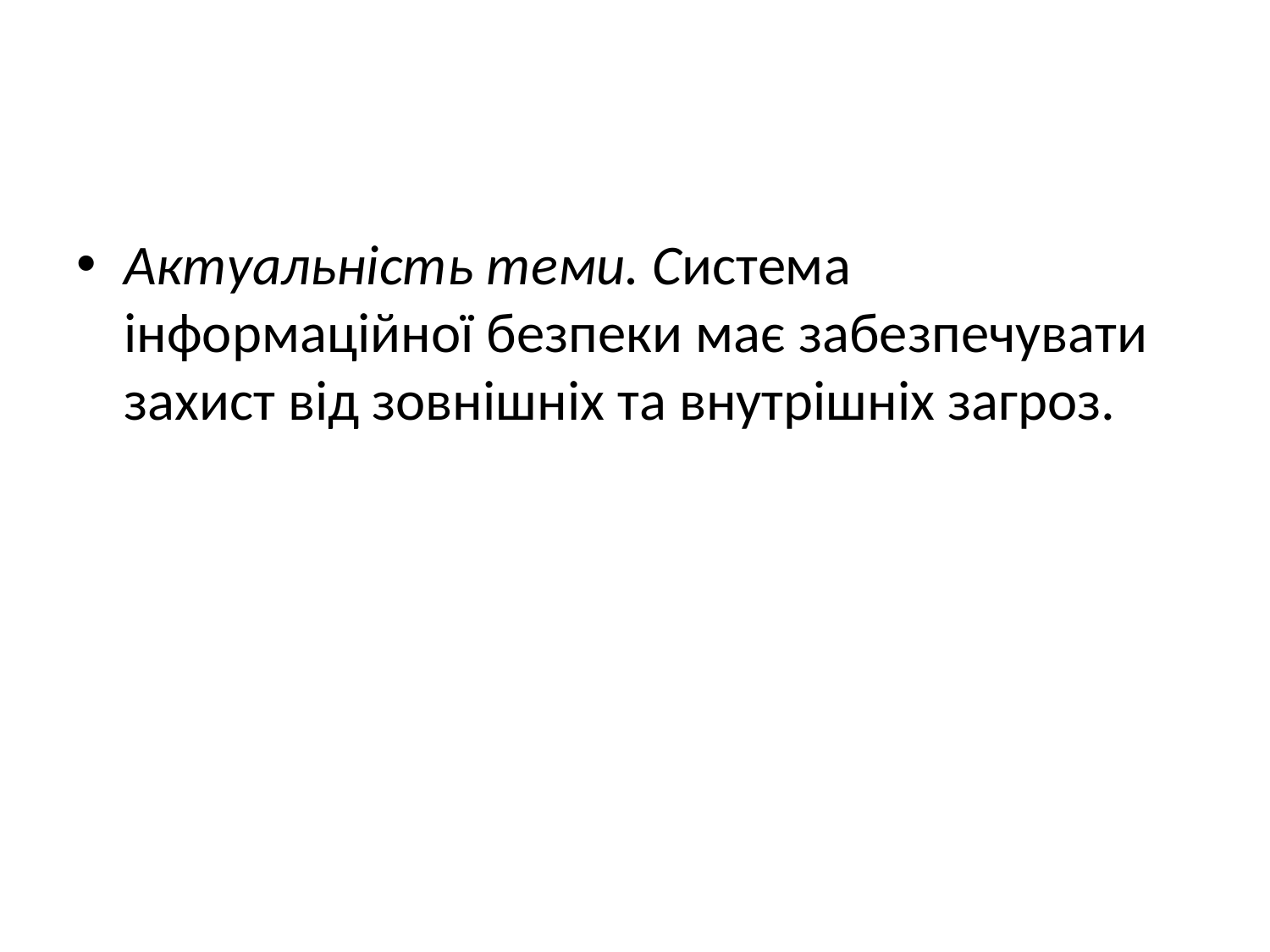

Актуальність теми. Система інформаційної безпеки має забезпечувати захист від зовнішніх та внутрішніх загроз.